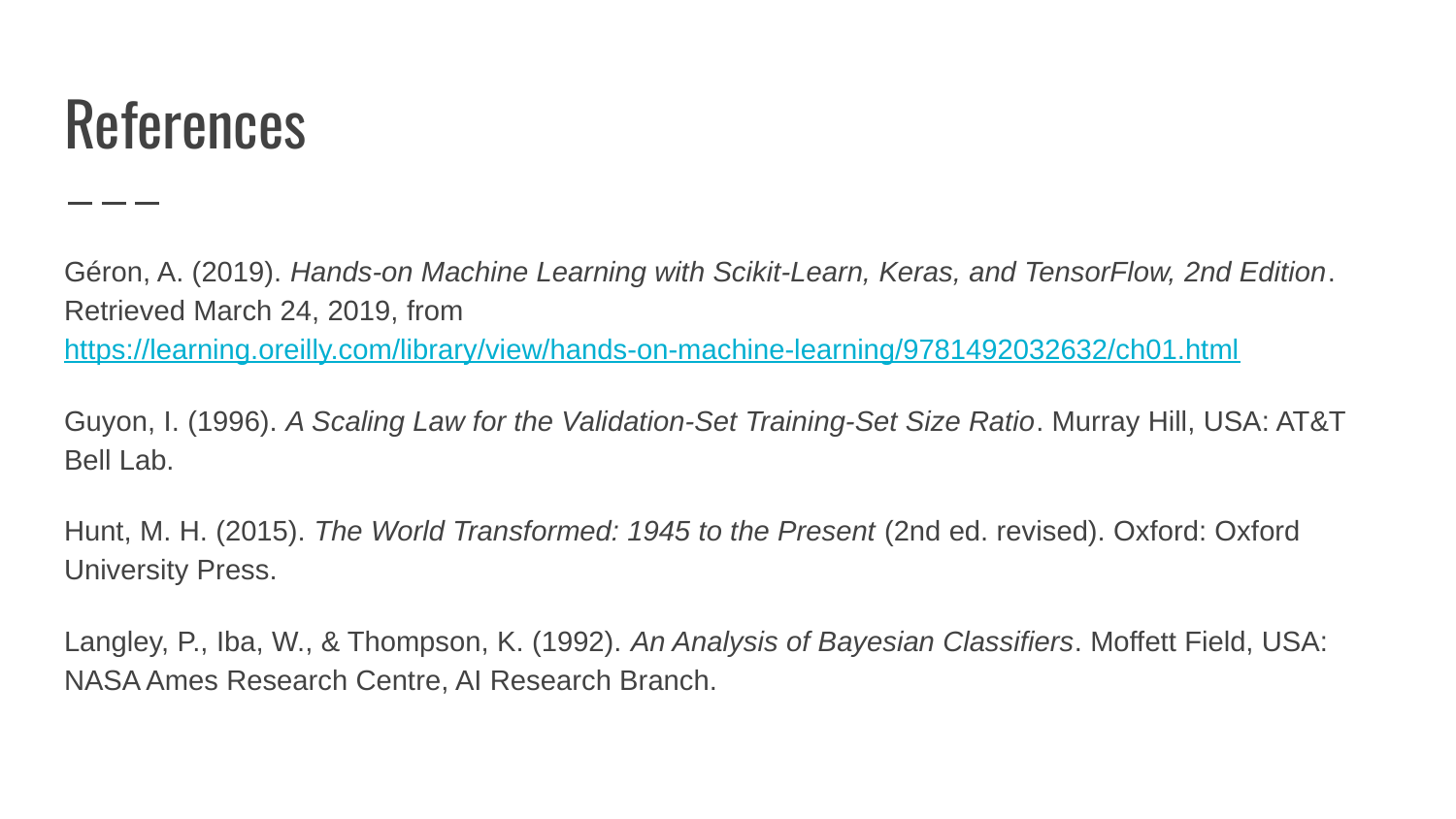

# References
Géron, A. (2019). Hands-on Machine Learning with Scikit-Learn, Keras, and TensorFlow, 2nd Edition. Retrieved March 24, 2019, from https://learning.oreilly.com/library/view/hands-on-machine-learning/9781492032632/ch01.html
Guyon, I. (1996). A Scaling Law for the Validation-Set Training-Set Size Ratio. Murray Hill, USA: AT&T Bell Lab.
Hunt, M. H. (2015). The World Transformed: 1945 to the Present (2nd ed. revised). Oxford: Oxford University Press.
Langley, P., Iba, W., & Thompson, K. (1992). An Analysis of Bayesian Classifiers. Moffett Field, USA: NASA Ames Research Centre, AI Research Branch.